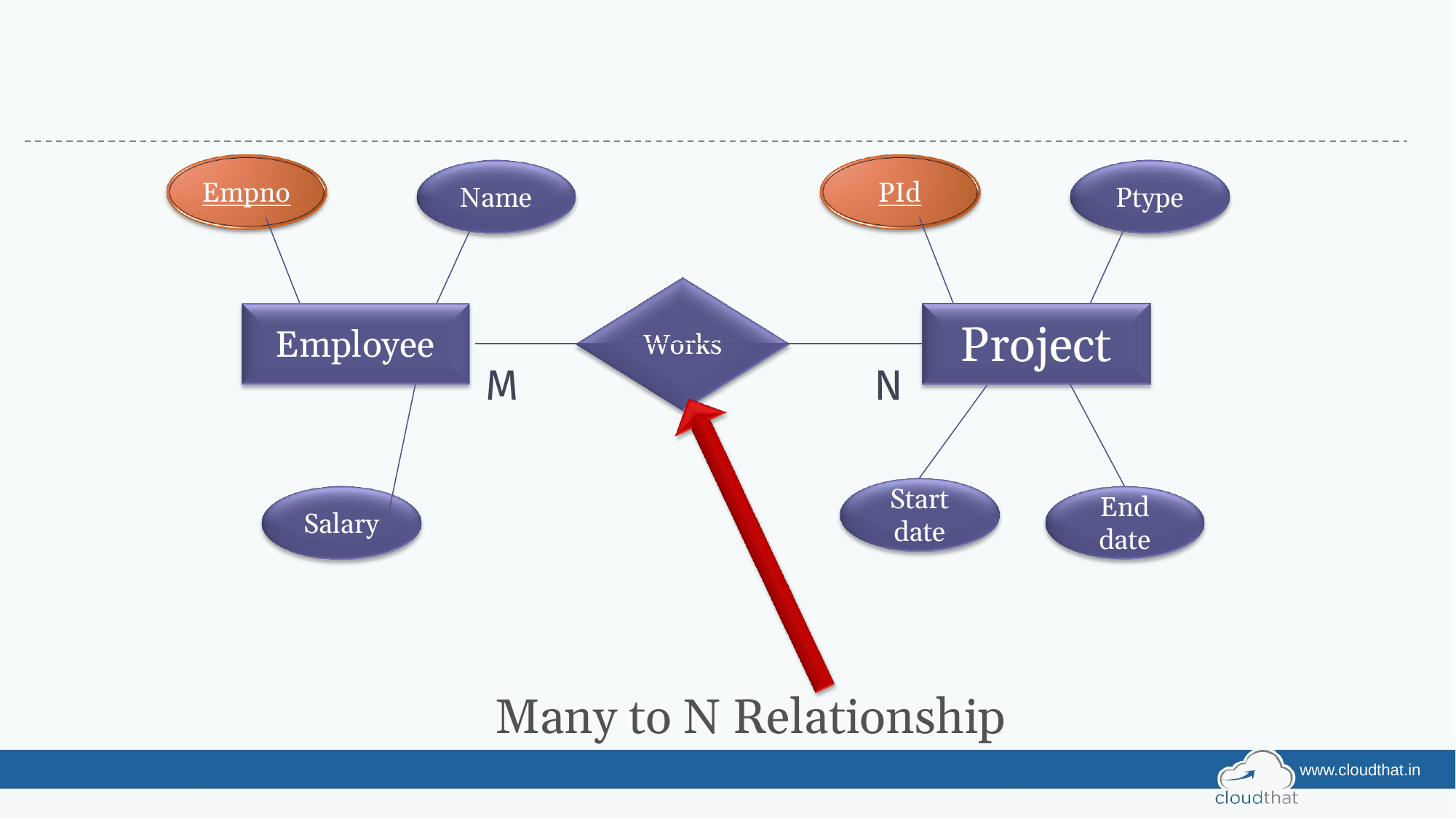

Empno
PId
Name
Ptype

Project
Employee
Works

M
N

Start
date

End
date
Salary
Many to N Relationship